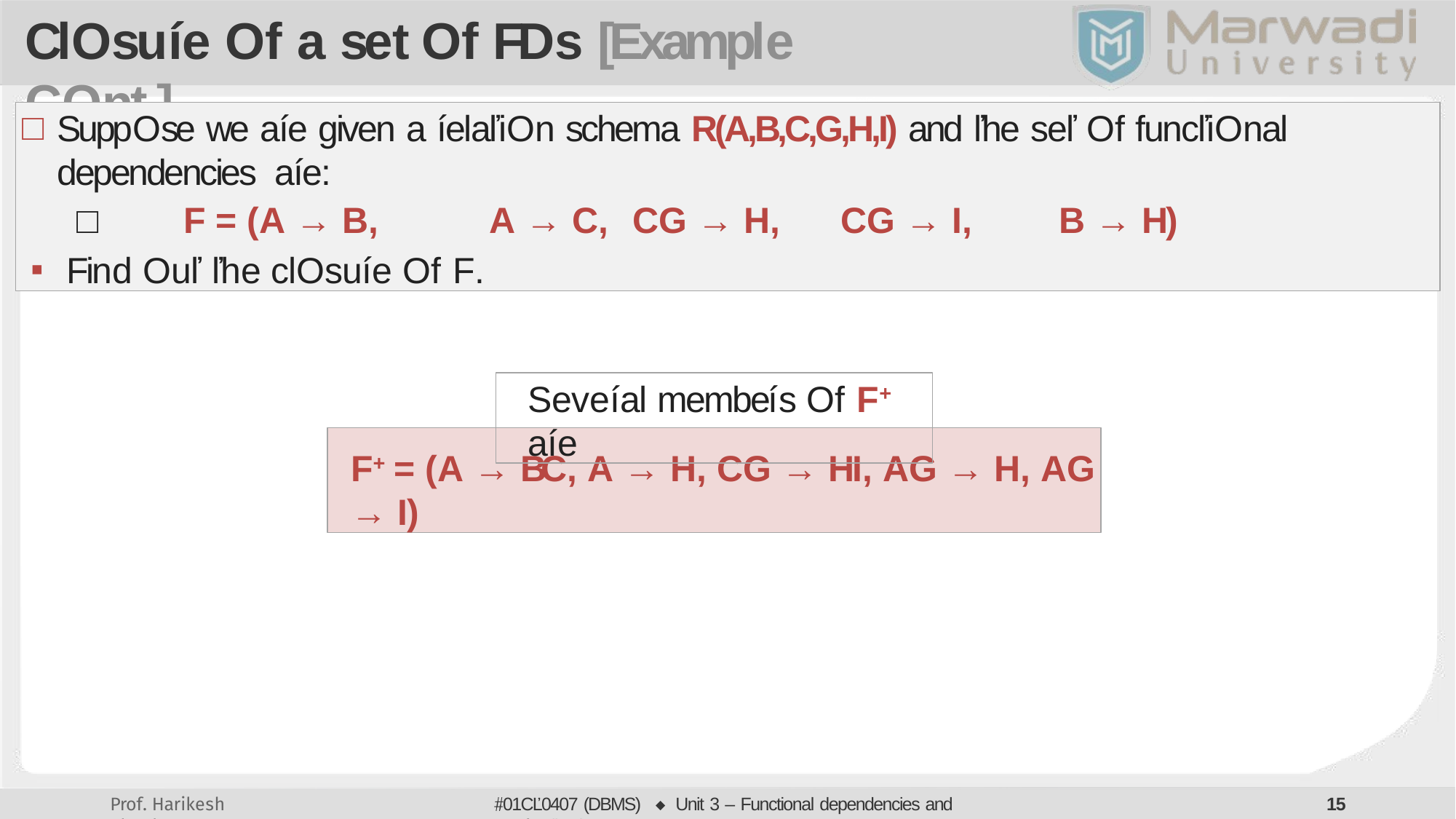

# Closuíe of a set of FDs [Example Cont.]
Suppose we aíe given a íelaľion schema R(A,B,C,G,H,I) and ľhe seľ of funcľional dependencies  aíe:
□	F = (A → B,	A → C,	CG → H,	CG → I,	B → H)
Find ouľ ľhe closuíe of F.
Seveíal membeís of F+ aíe
F+  = (A → BC, A → H, CG → HI, AG → H, AG → I)
01CĽ0407 (DBMS)  ⬥ Unit 3 – Functional dependencies and Noímalization
15
Prof. Harikesh Chauhan